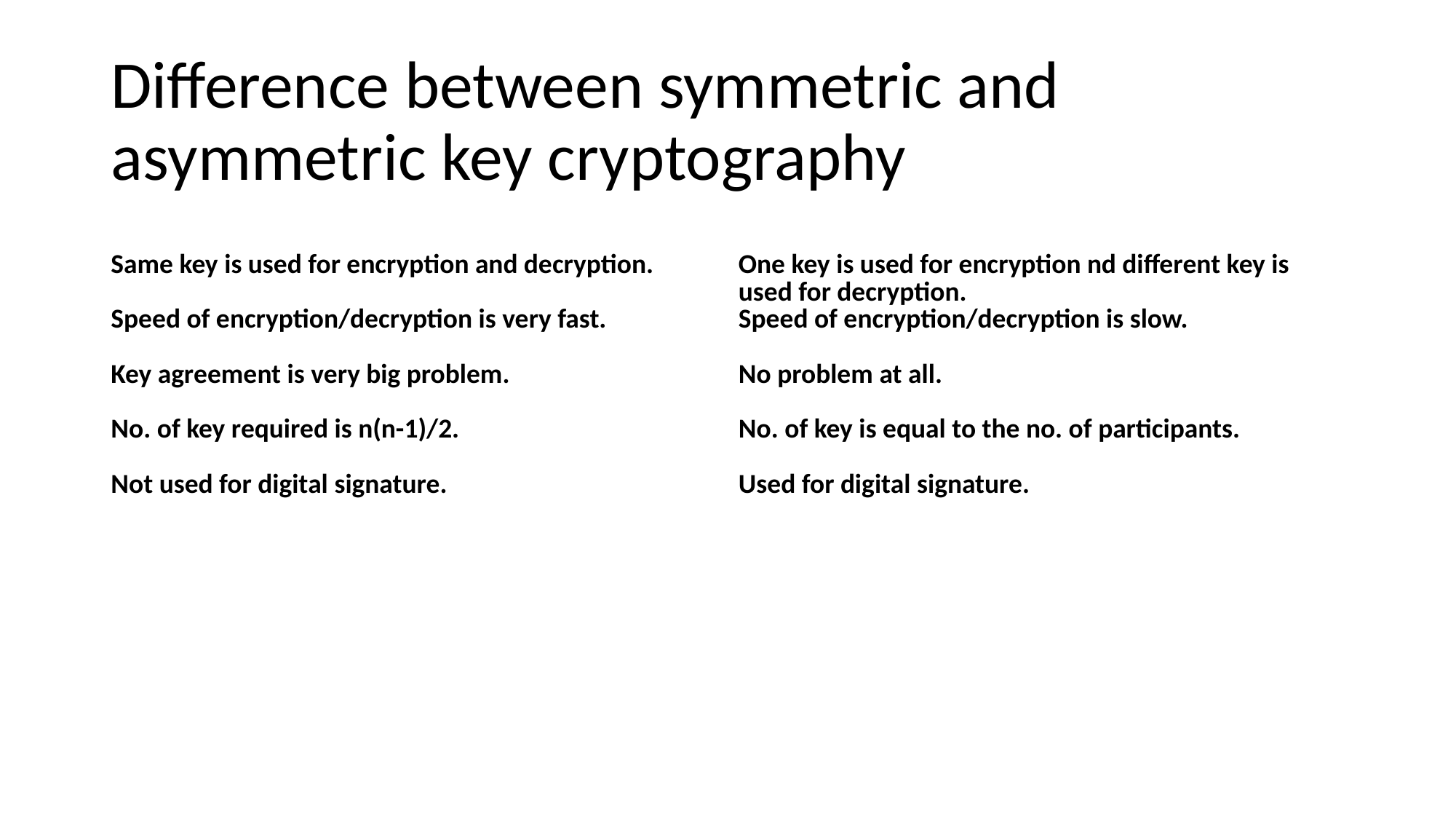

# Difference between symmetric and asymmetric key cryptography
| Same key is used for encryption and decryption. Speed of encryption/decryption is very fast. Key agreement is very big problem. No. of key required is n(n-1)/2. Not used for digital signature. | One key is used for encryption nd different key is used for decryption. Speed of encryption/decryption is slow. No problem at all. No. of key is equal to the no. of participants. Used for digital signature. |
| --- | --- |